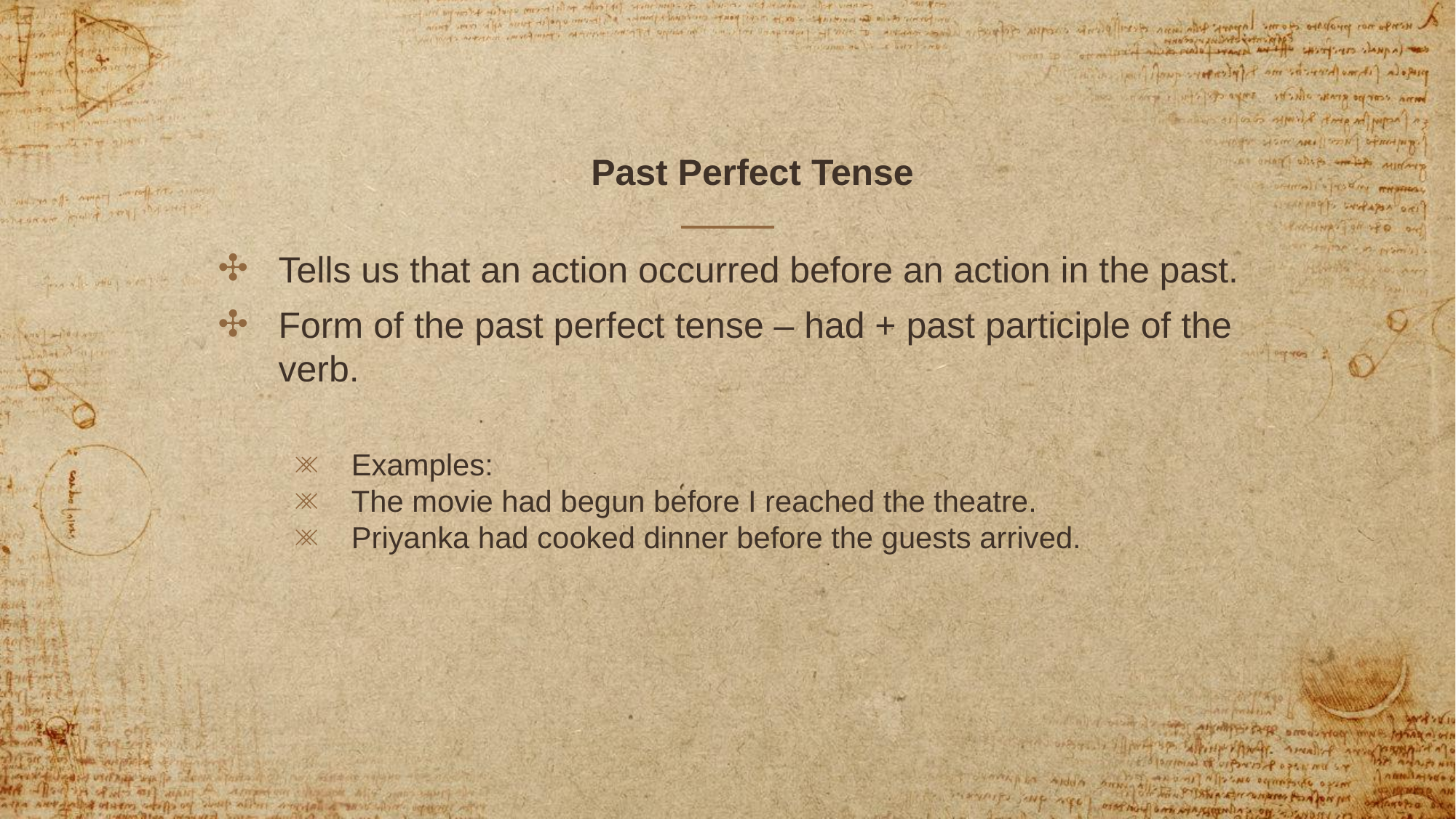

# Past Perfect Tense
Tells us that an action occurred before an action in the past.
Form of the past perfect tense – had + past participle of the verb.

Examples:
The movie had begun before I reached the theatre.
Priyanka had cooked dinner before the guests arrived.